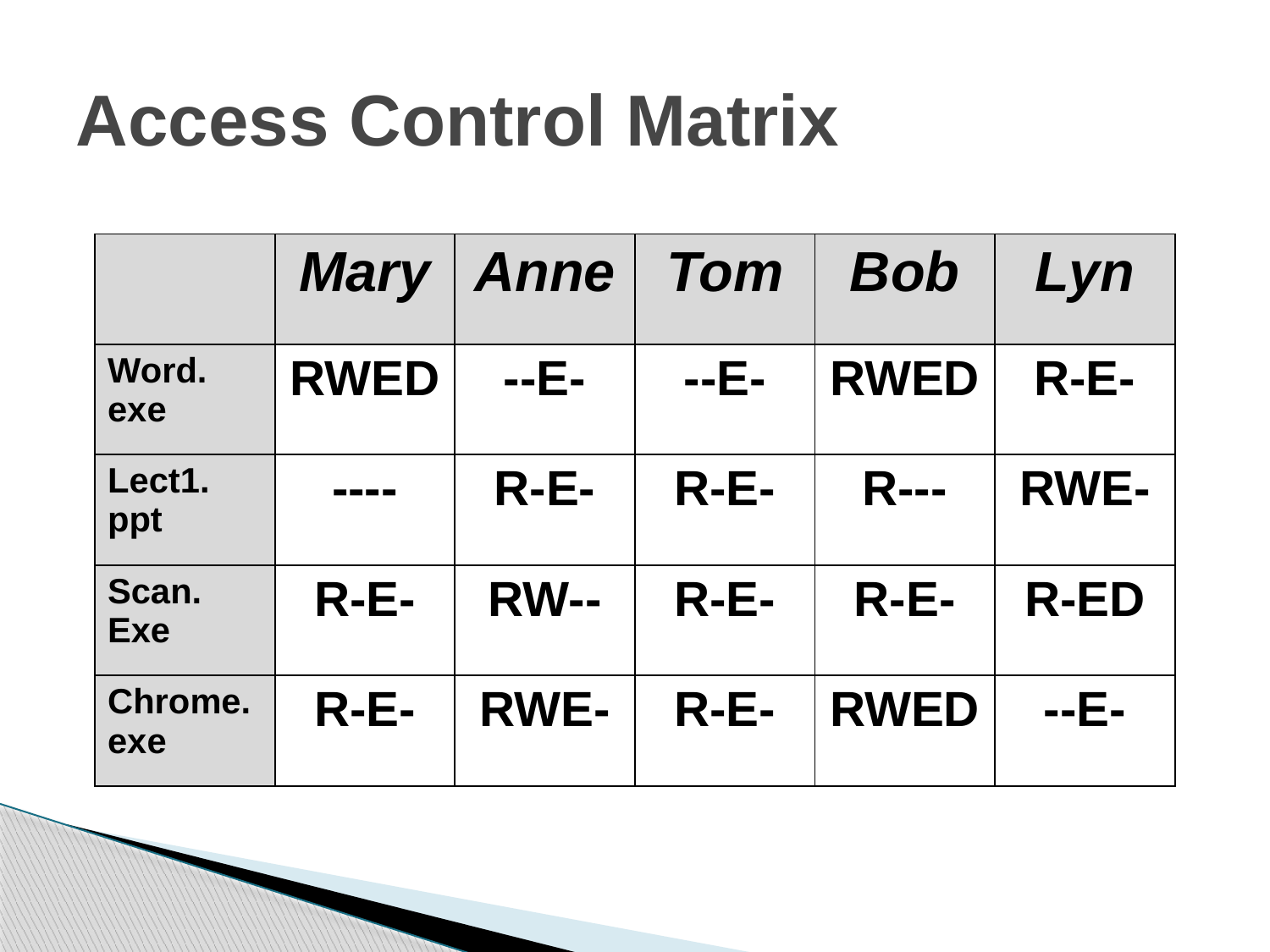

# Access Control Matrix
|  | Mary | Anne | Tom | Bob | Lyn |
| --- | --- | --- | --- | --- | --- |
| Word. exe | RWED | --E- | --E- | RWED | R-E- |
| Lect1. ppt | ---- | R-E- | R-E- | R--- | RWE- |
| Scan. Exe | R-E- | RW-- | R-E- | R-E- | R-ED |
| Chrome.exe | R-E- | RWE- | R-E- | RWED | --E- |